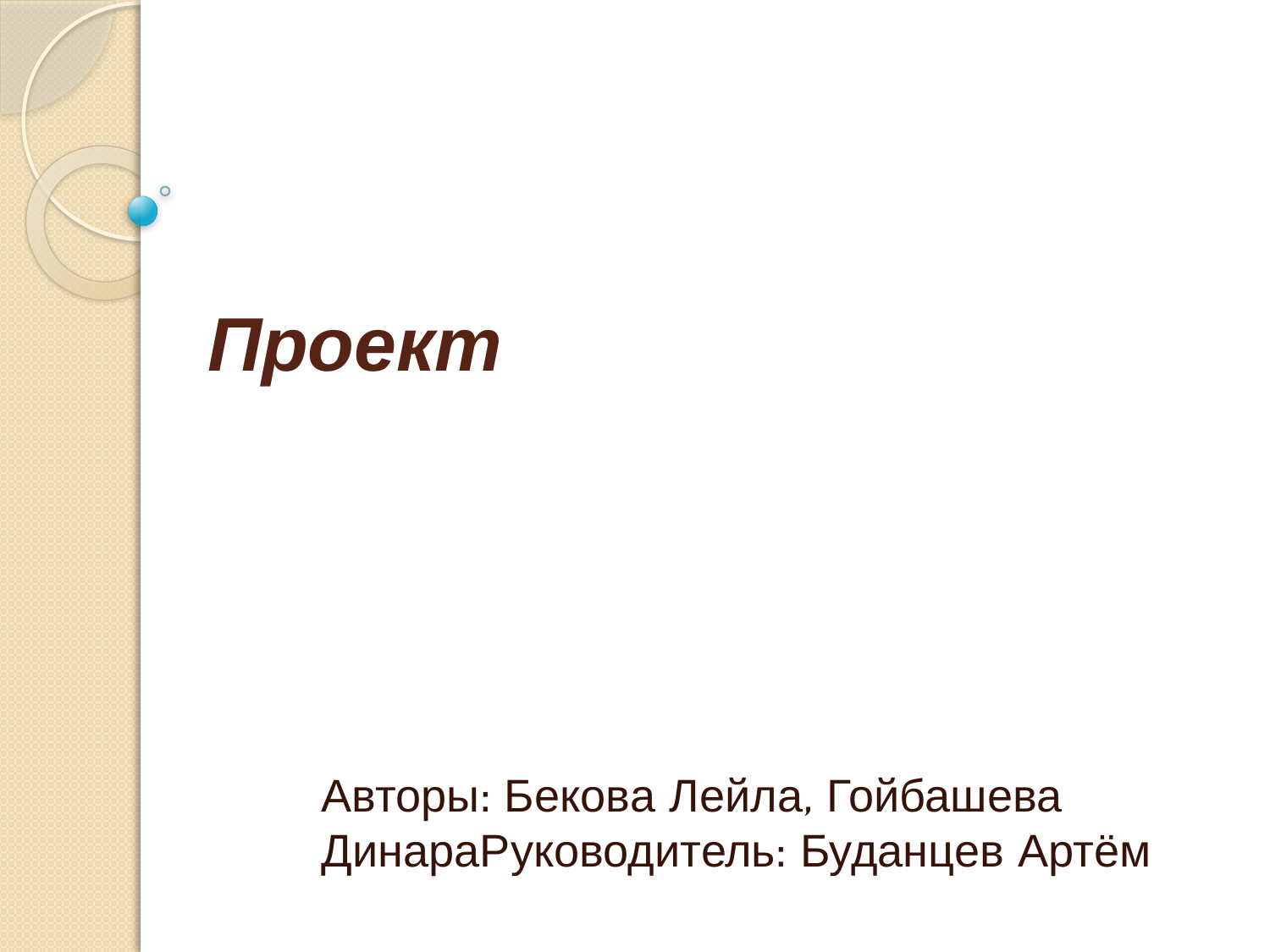

# Проект
Авторы: Бекова Лейла, Гойбашева ДинараРуководитель: Буданцев Артём